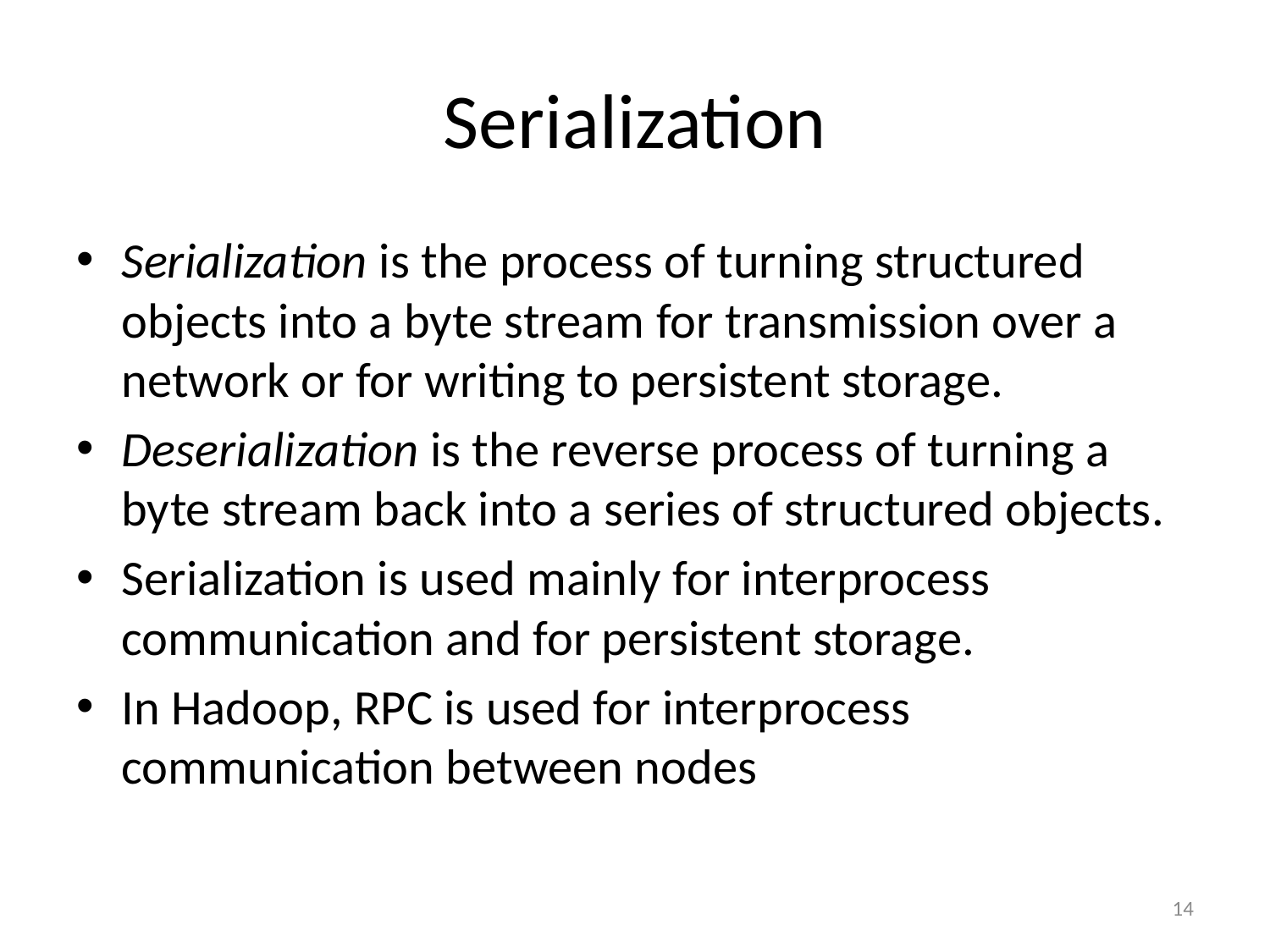

# Serialization
Serialization is the process of turning structured objects into a byte stream for transmission over a network or for writing to persistent storage.
Deserialization is the reverse process of turning a byte stream back into a series of structured objects.
Serialization is used mainly for interprocess communication and for persistent storage.
In Hadoop, RPC is used for interprocess communication between nodes
14